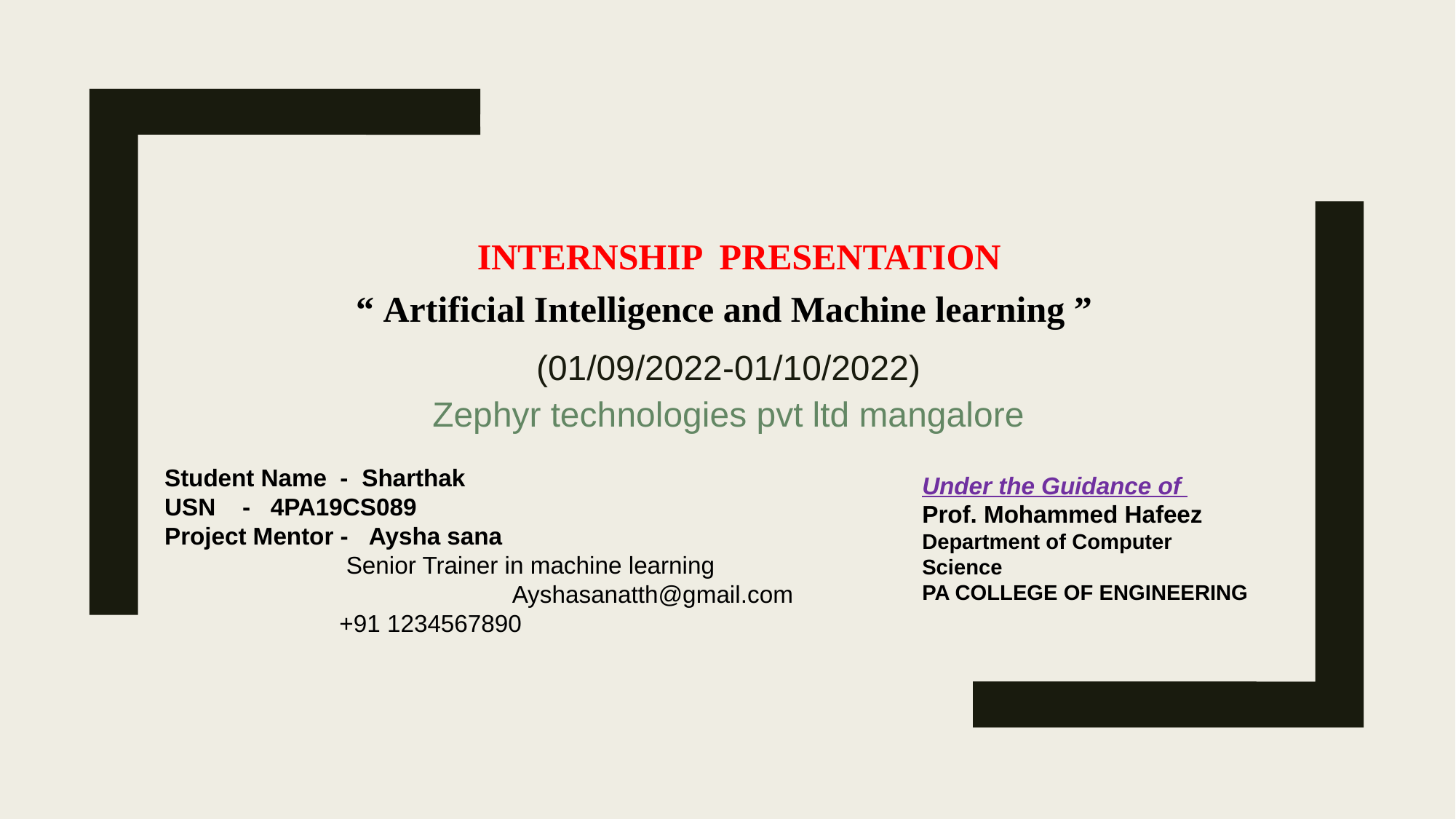

INTERNSHIP  PRESENTATION
“ Artificial Intelligence and Machine learning ”
(01/09/2022-01/10/2022)
Zephyr technologies pvt ltd mangalore
Student Name  -  Sharthak
USN    -   4PA19CS089
Project Mentor -   Aysha sana
                           Senior Trainer in machine learning
			   Ayshasanatth@gmail.com
                          +91 1234567890
Under the Guidance of
Prof. Mohammed Hafeez
Department of Computer Science
PA COLLEGE OF ENGINEERING